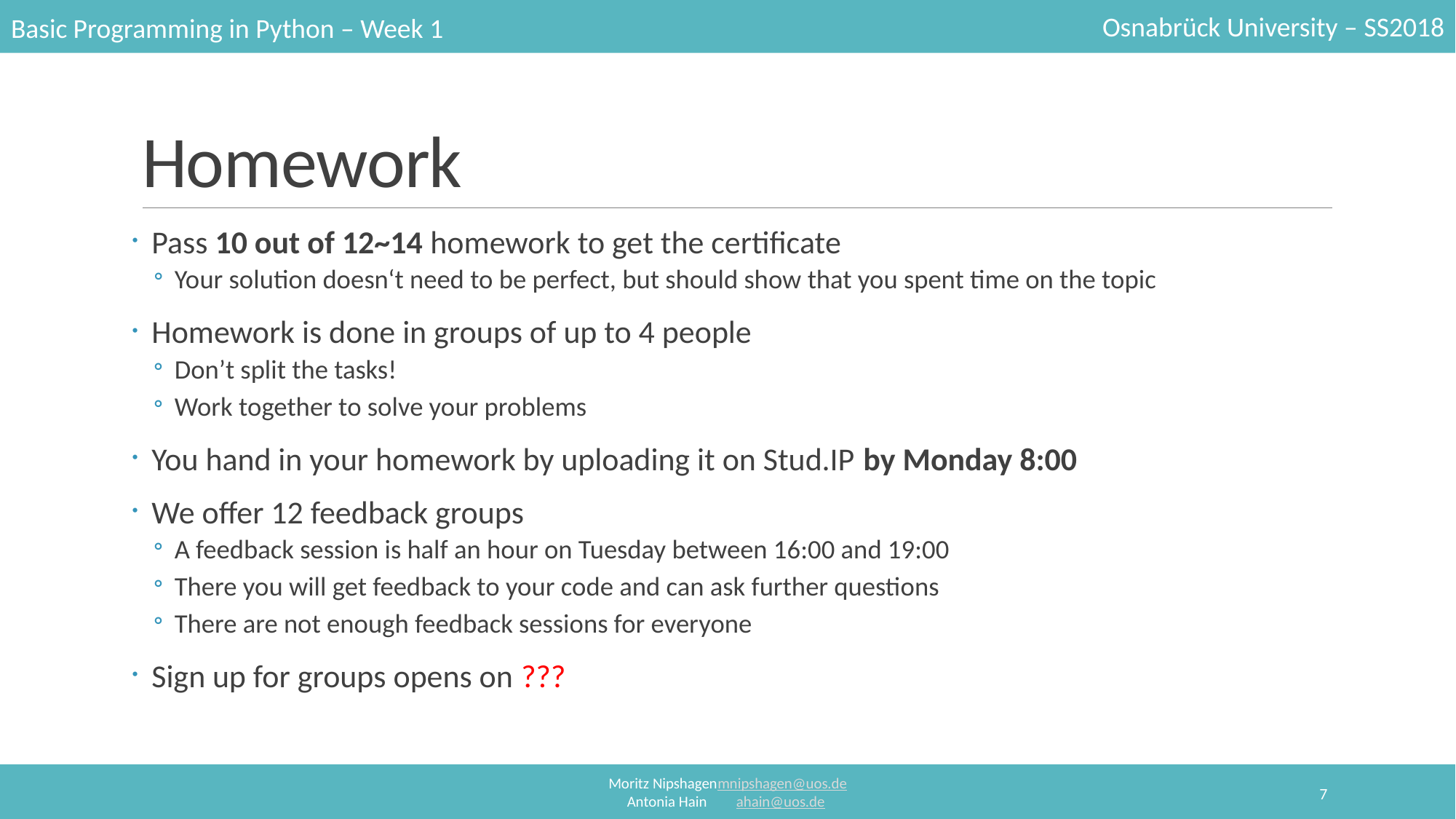

# Homework
Pass 10 out of 12~14 homework to get the certificate
Your solution doesn‘t need to be perfect, but should show that you spent time on the topic
Homework is done in groups of up to 4 people
Don’t split the tasks!
Work together to solve your problems
You hand in your homework by uploading it on Stud.IP by Monday 8:00
We offer 12 feedback groups
A feedback session is half an hour on Tuesday between 16:00 and 19:00
There you will get feedback to your code and can ask further questions
There are not enough feedback sessions for everyone
Sign up for groups opens on ???

7